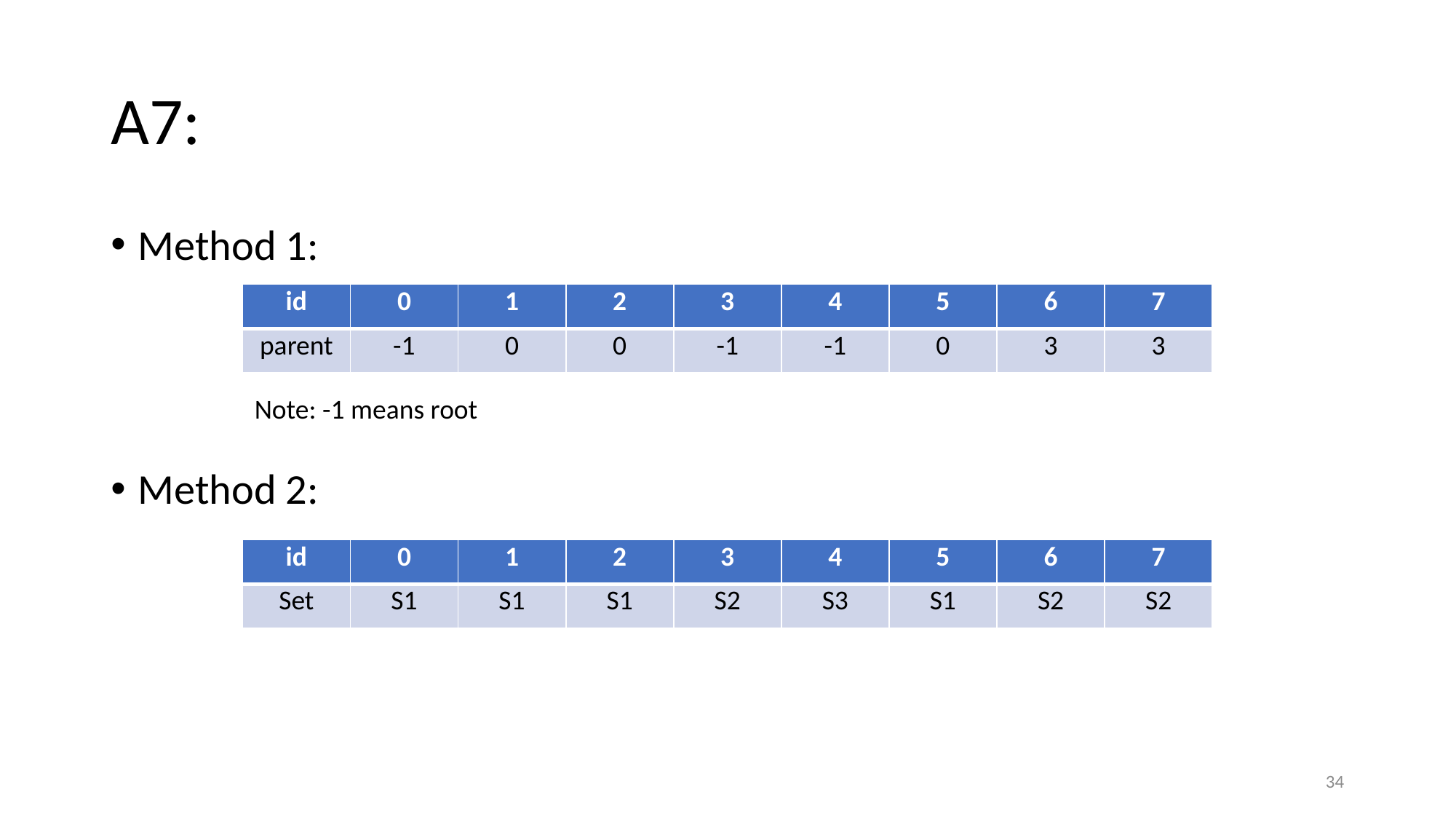

# A7:
Method 1:

Method 2:
| id | 0 | 1 | 2 | 3 | 4 | 5 | 6 | 7 |
| --- | --- | --- | --- | --- | --- | --- | --- | --- |
| parent | -1 | 0 | 0 | -1 | -1 | 0 | 3 | 3 |
Note: -1 means root
| id | 0 | 1 | 2 | 3 | 4 | 5 | 6 | 7 |
| --- | --- | --- | --- | --- | --- | --- | --- | --- |
| Set | S1 | S1 | S1 | S2 | S3 | S1 | S2 | S2 |
34